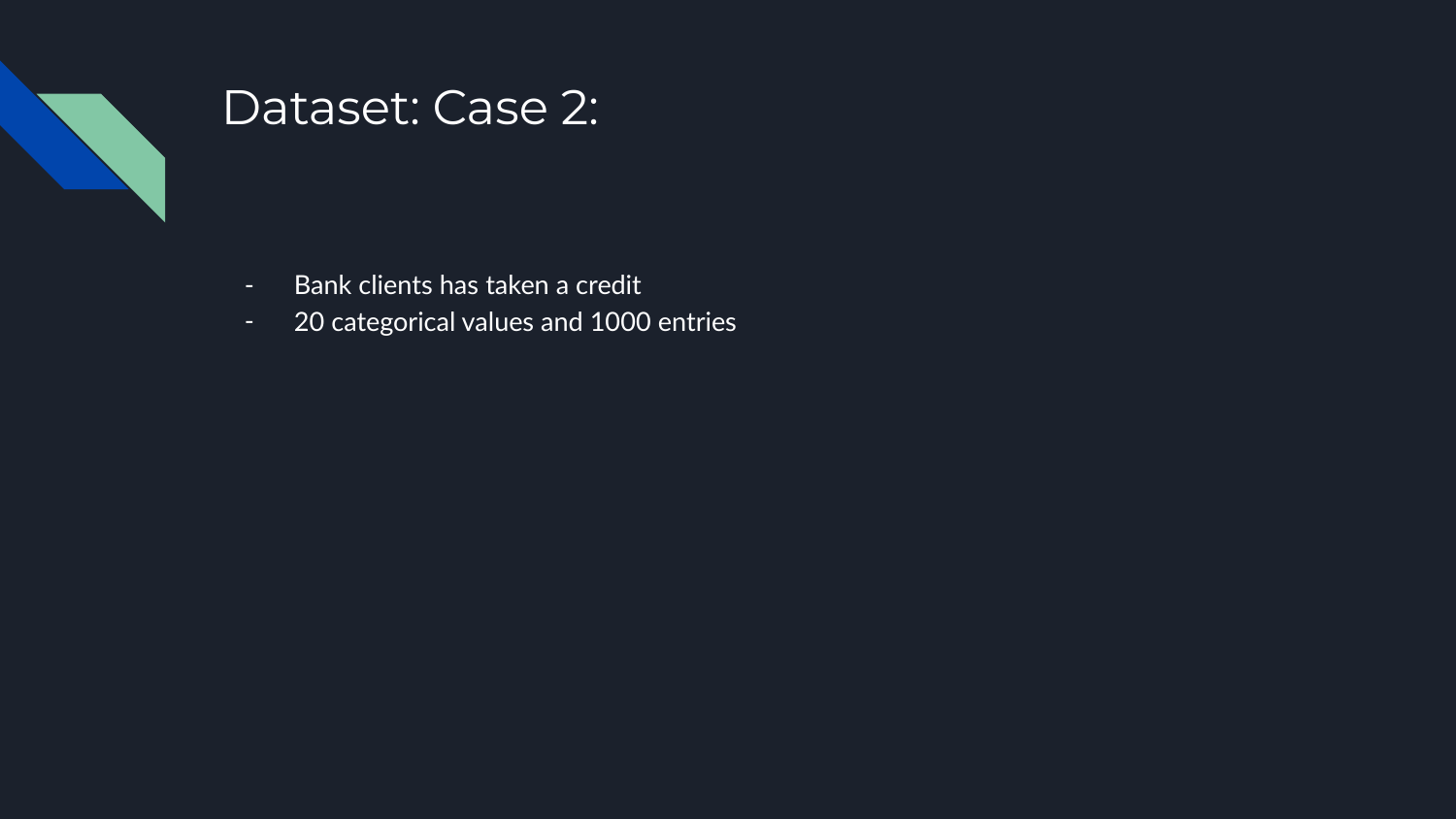

# Dataset: Case 2:
Bank clients has taken a credit
20 categorical values and 1000 entries